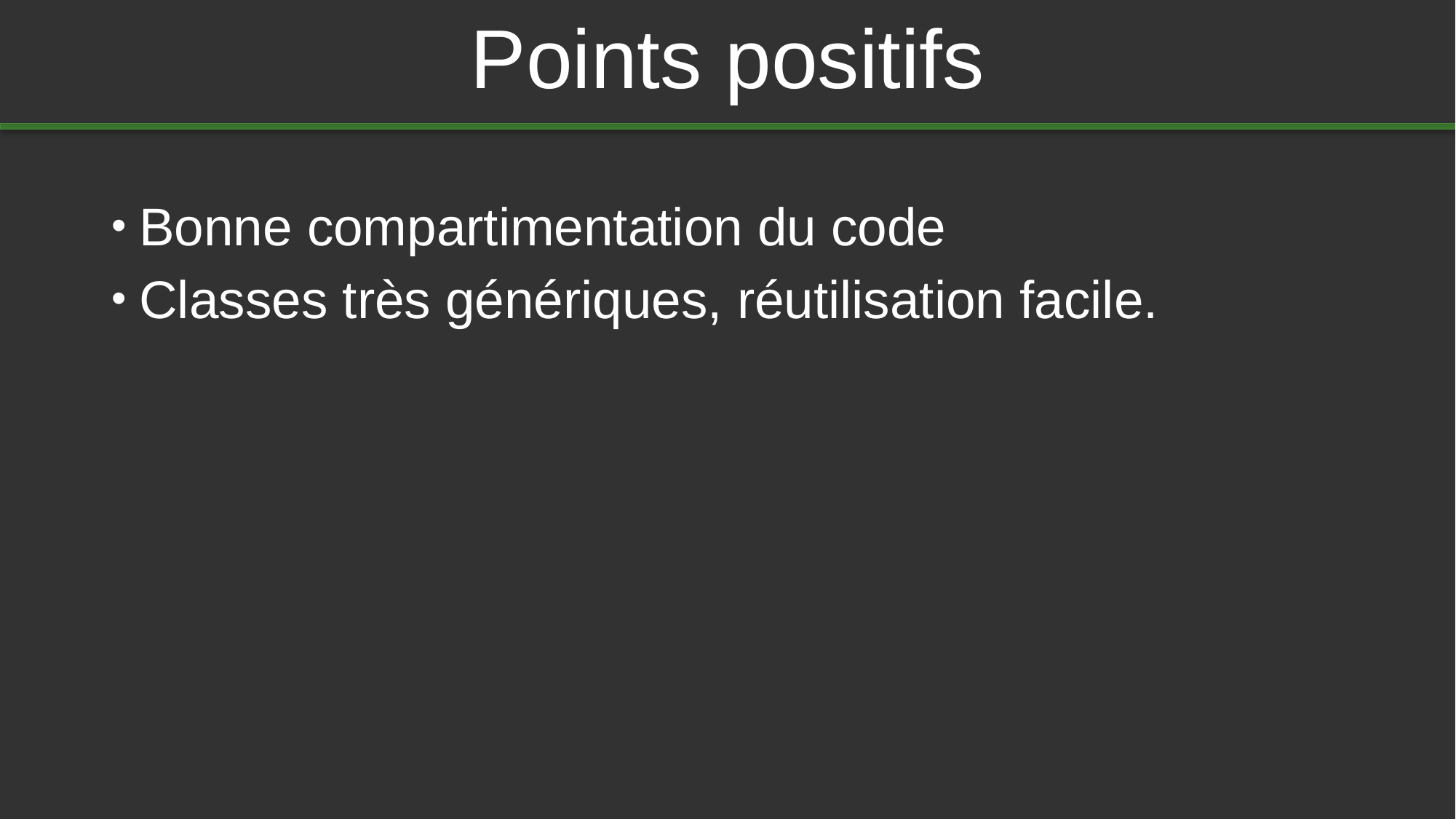

# Points positifs

Bonne compartimentation du code
Classes très génériques, réutilisation facile.